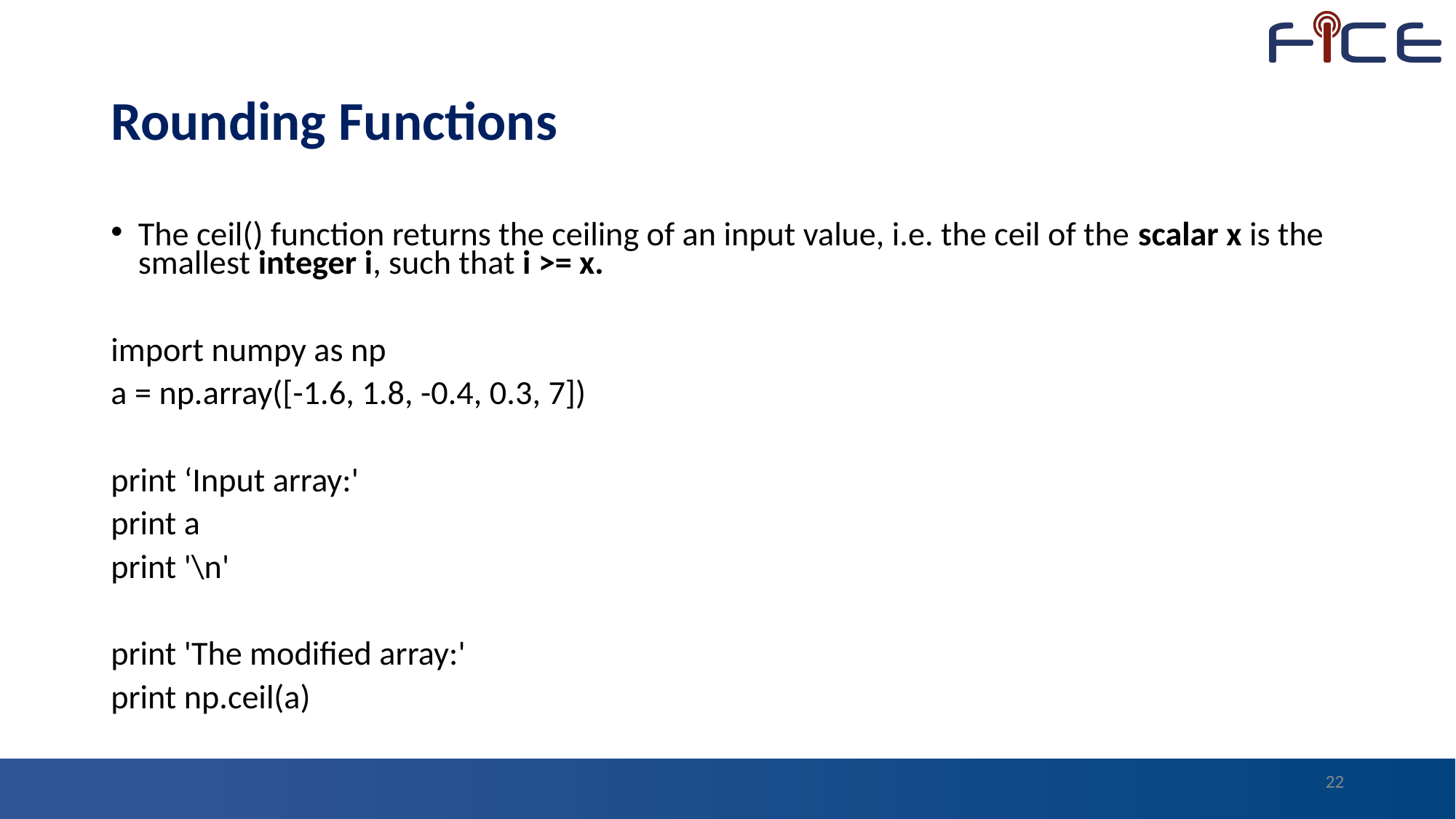

# Rounding Functions
The ceil() function returns the ceiling of an input value, i.e. the ceil of the scalar x is the smallest integer i, such that i >= x.

import numpy as np
a = np.array([-1.6, 1.8, -0.4, 0.3, 7])

print ‘Input array:'
print a
print '\n'

print 'The modified array:'
print np.ceil(a)
22